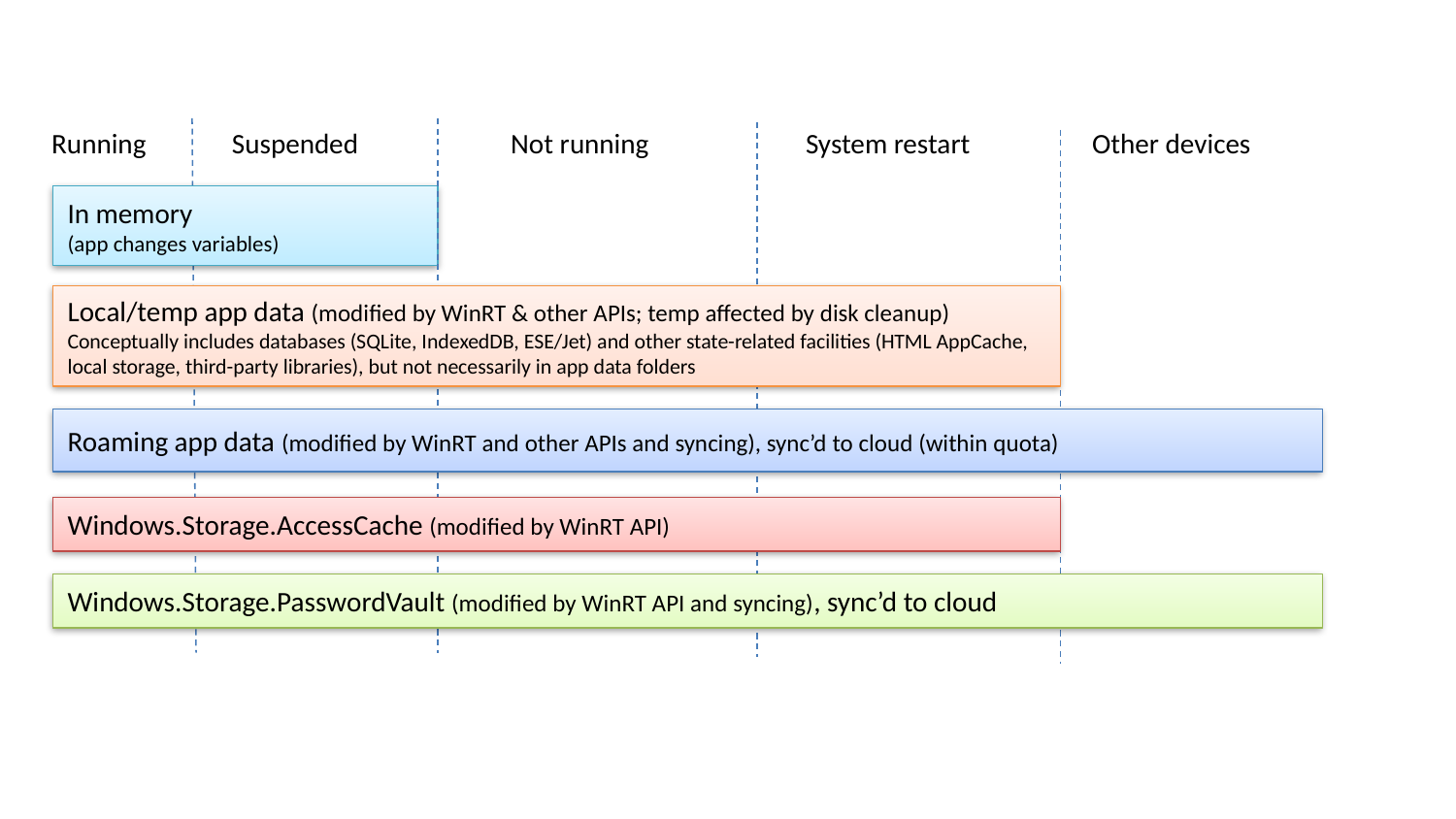

Running
Suspended
Not running
System restart
Other devices
In memory
(app changes variables)
Local/temp app data (modified by WinRT & other APIs; temp affected by disk cleanup)
Conceptually includes databases (SQLite, IndexedDB, ESE/Jet) and other state-related facilities (HTML AppCache, local storage, third-party libraries), but not necessarily in app data folders
Roaming app data (modified by WinRT and other APIs and syncing), sync’d to cloud (within quota)
Windows.Storage.AccessCache (modified by WinRT API)
Windows.Storage.PasswordVault (modified by WinRT API and syncing), sync’d to cloud